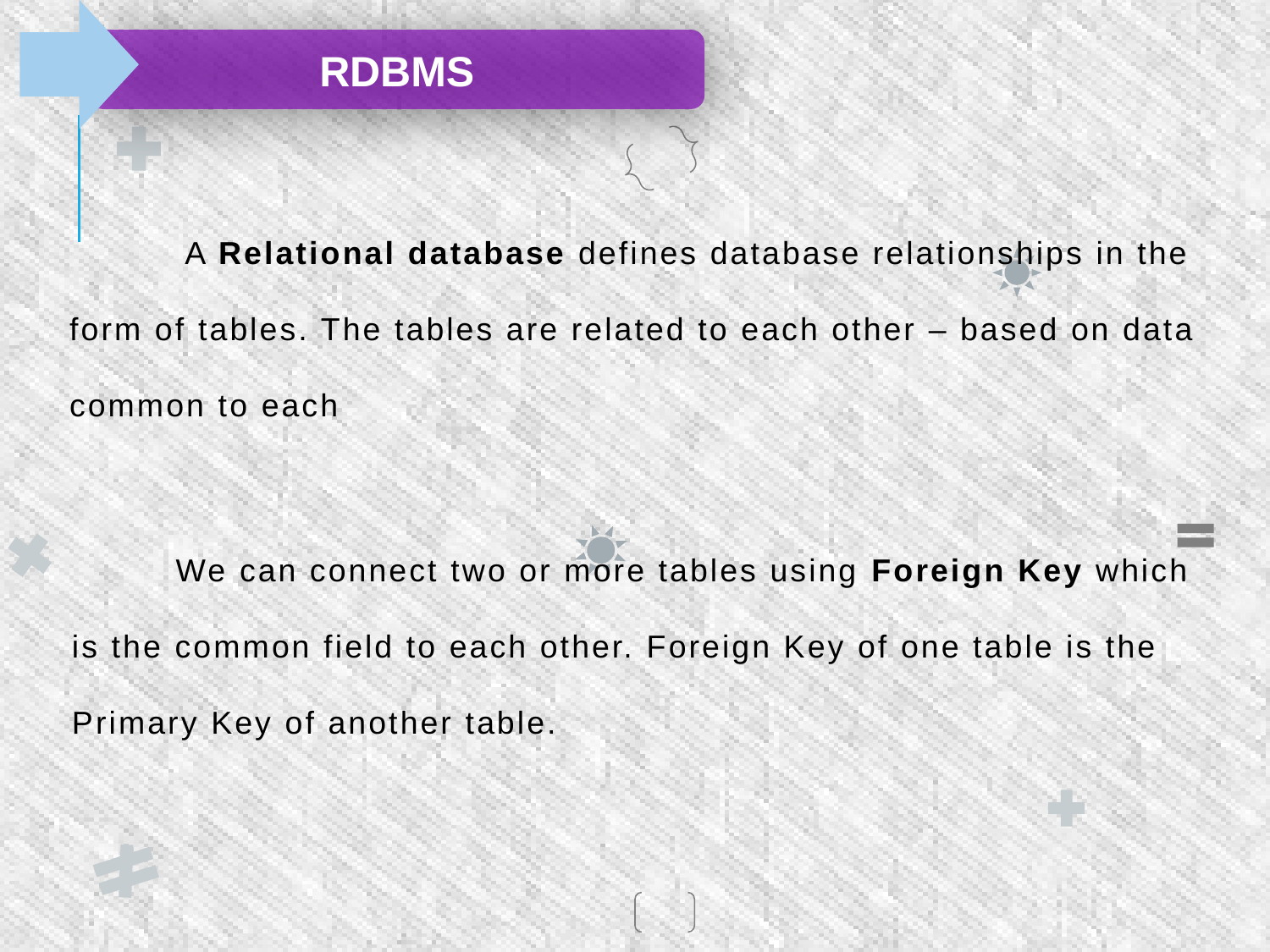

RDBMS

          A Relational database defines database relationships in the
form of tables. The tables are related to each other – based on data
common to each

         We can connect two or more tables using Foreign Key which
is the common field to each other. Foreign Key of one table is the Primary Key of another table.